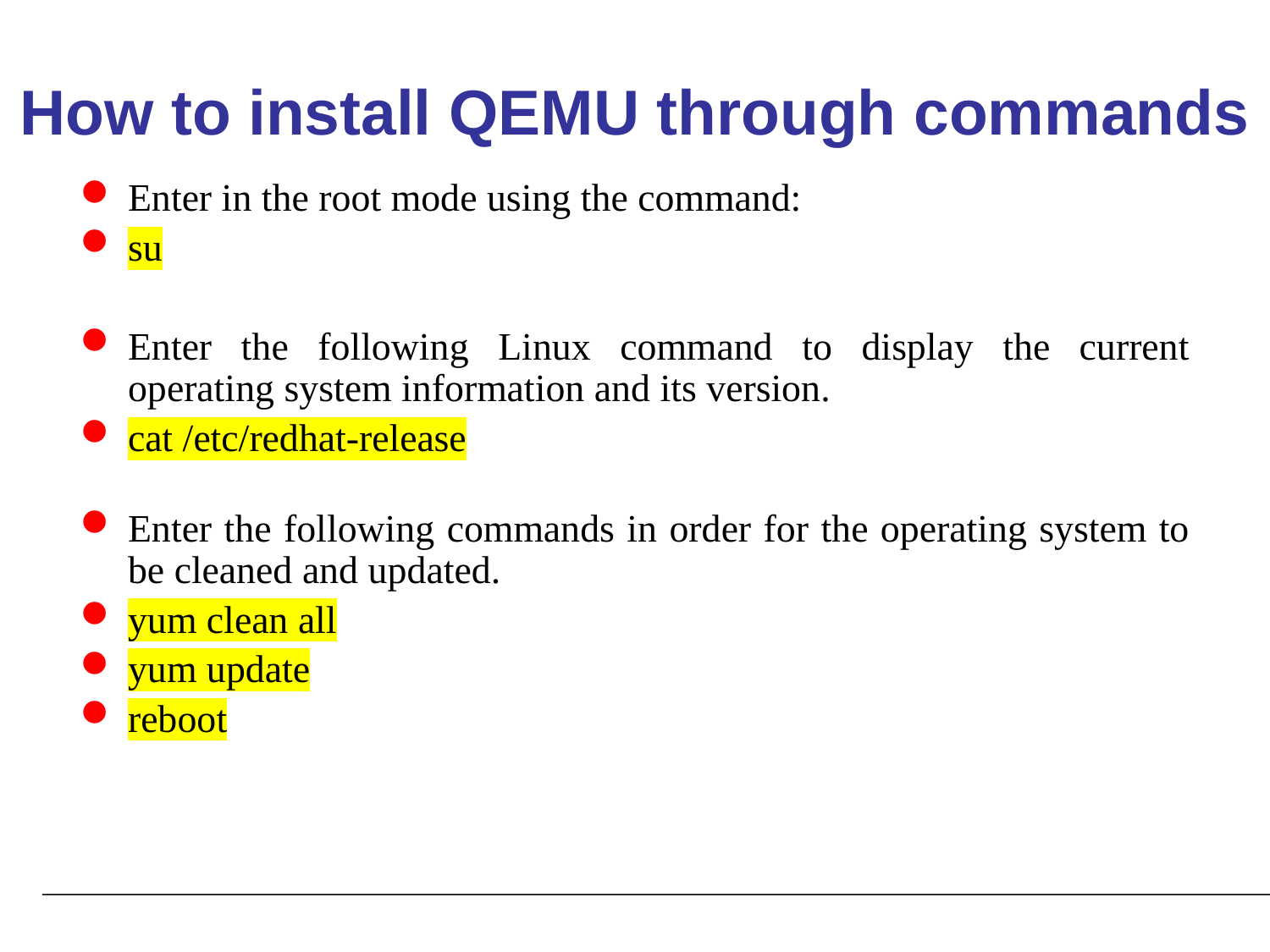

# How to install QEMU through commands
Enter in the root mode using the command:
su

Enter the following Linux command to display the current operating system information and its version.
cat /etc/redhat-release

Enter the following commands in order for the operating system to be cleaned and updated.
yum clean all
yum update
reboot